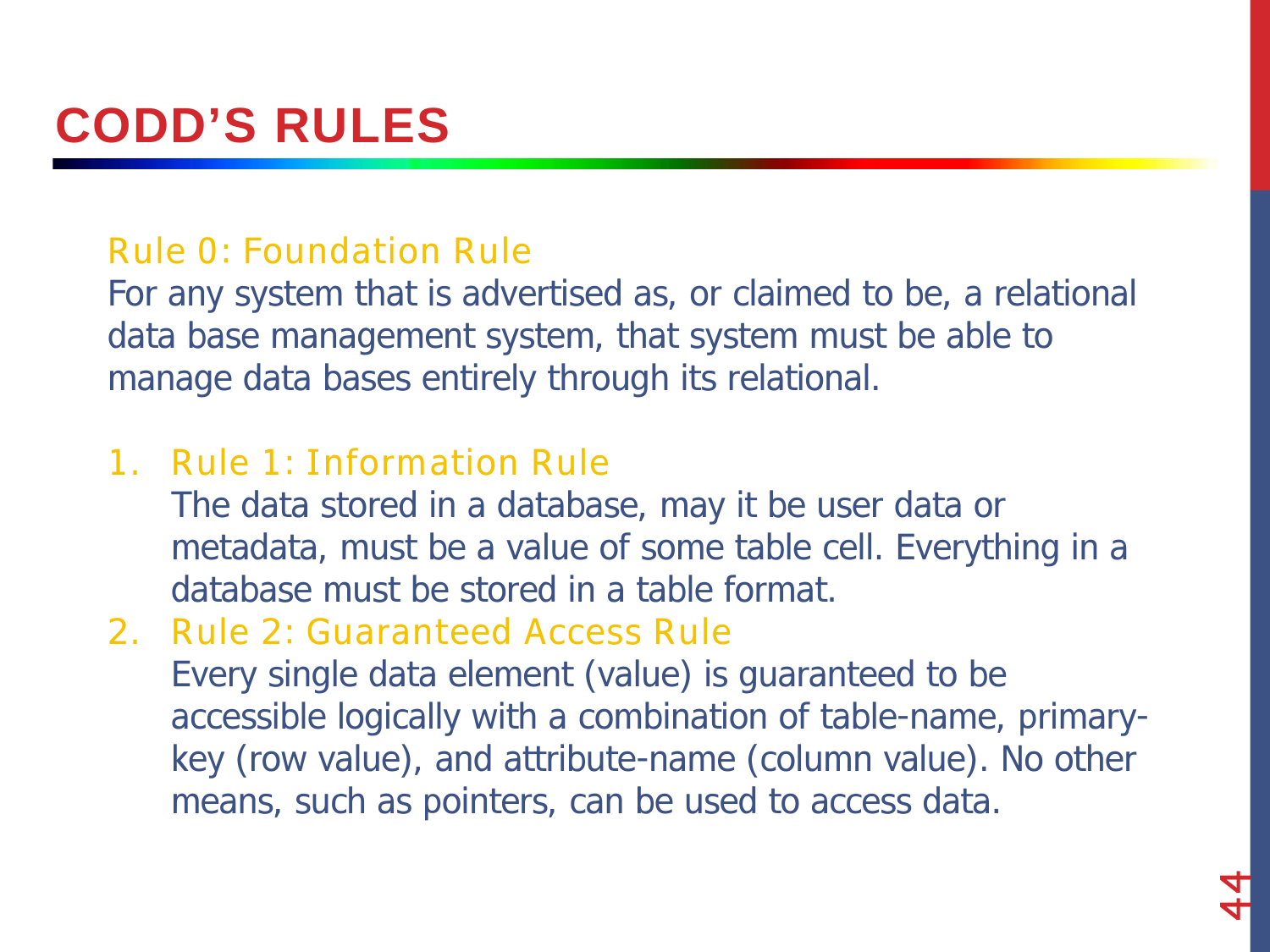

Codd’s rules
Rule 0: Foundation Rule
For any system that is advertised as, or claimed to be, a relational data base management system, that system must be able to manage data bases entirely through its relational.

Rule 1: Information Rule
The data stored in a database, may it be user data or metadata, must be a value of some table cell. Everything in a database must be stored in a table format.
Rule 2: Guaranteed Access Rule
Every single data element (value) is guaranteed to be accessible logically with a combination of table-name, primary-key (row value), and attribute-name (column value). No other means, such as pointers, can be used to access data.
44